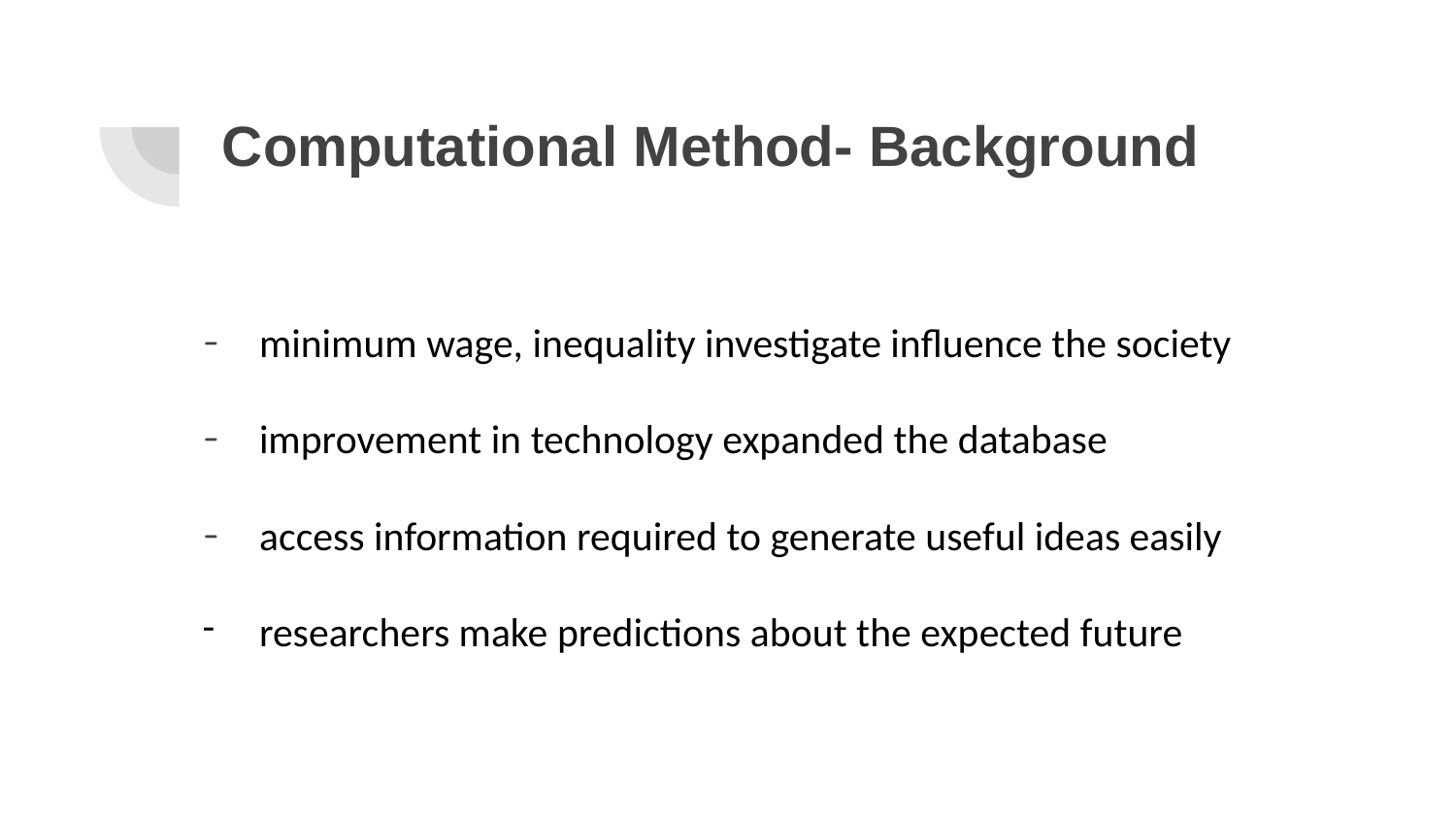

# Computational Method- Background
minimum wage, inequality investigate influence the society
improvement in technology expanded the database
access information required to generate useful ideas easily
researchers make predictions about the expected future